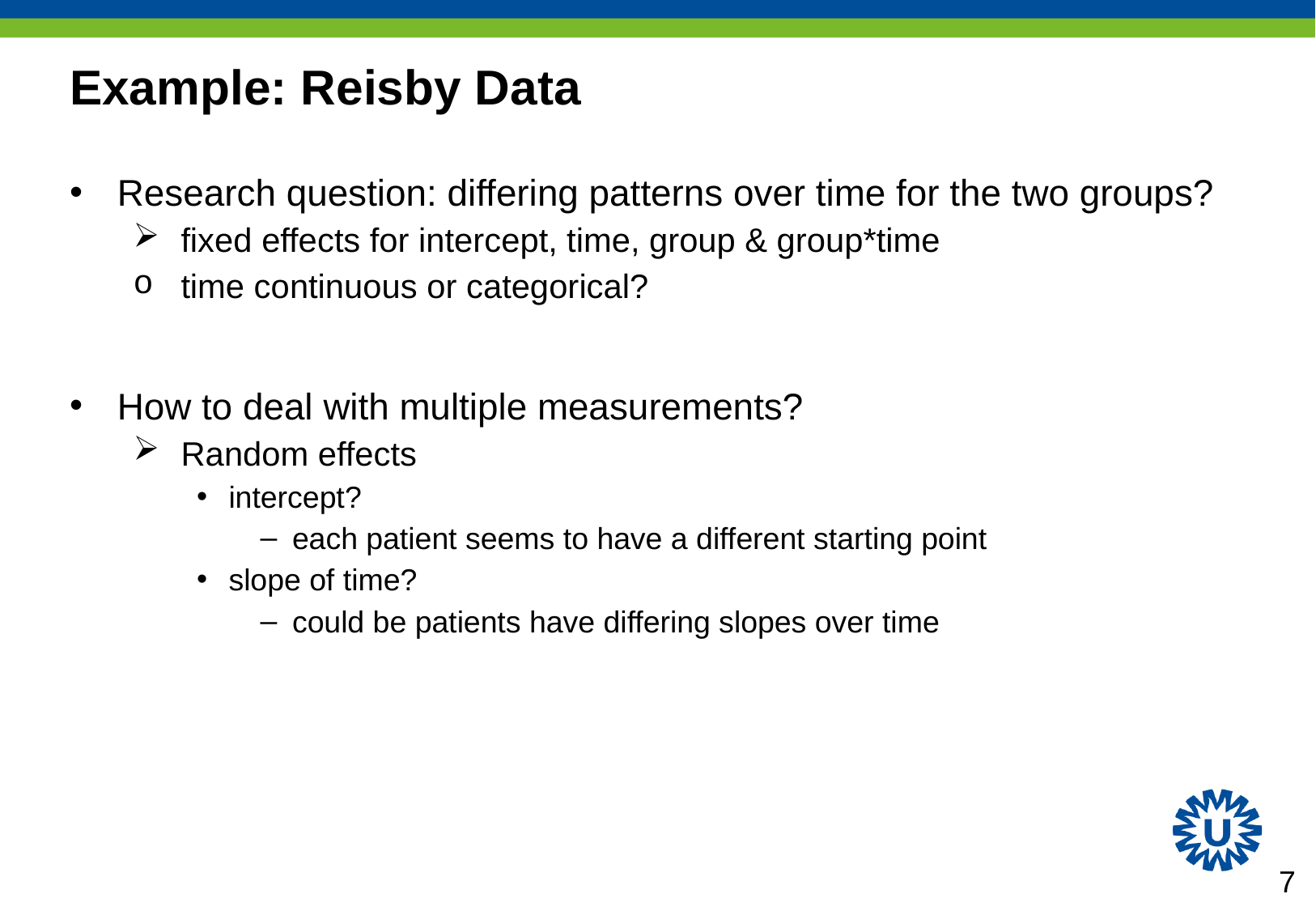

# Example: Reisby Data
Research question: differing patterns over time for the two groups?
fixed effects for intercept, time, group & group*time
time continuous or categorical?

How to deal with multiple measurements?
Random effects
intercept?
each patient seems to have a different starting point
slope of time?
could be patients have differing slopes over time

7